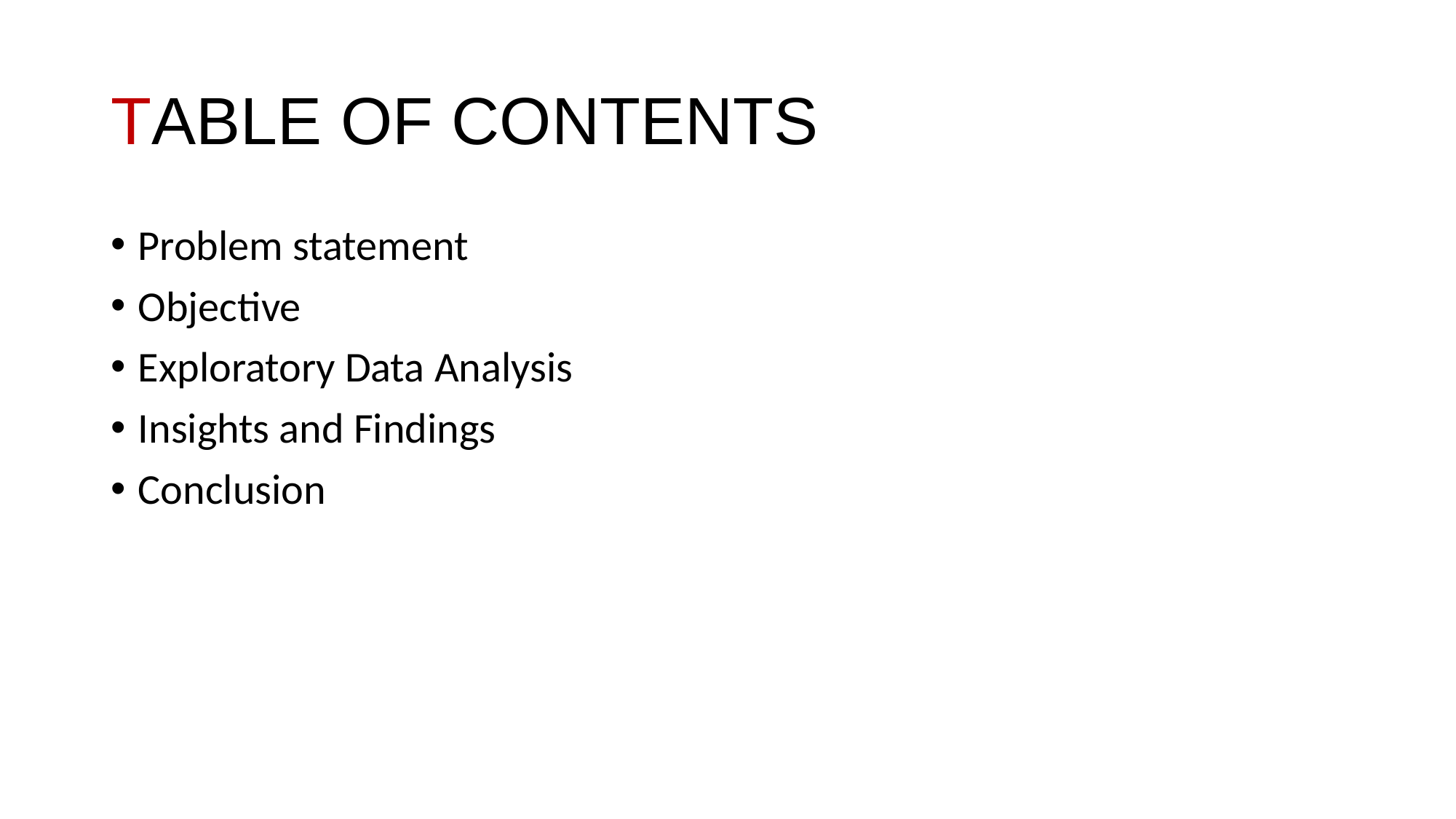

# TABLE OF CONTENTS
Problem statement
Objective
Exploratory Data Analysis
Insights and Findings
Conclusion